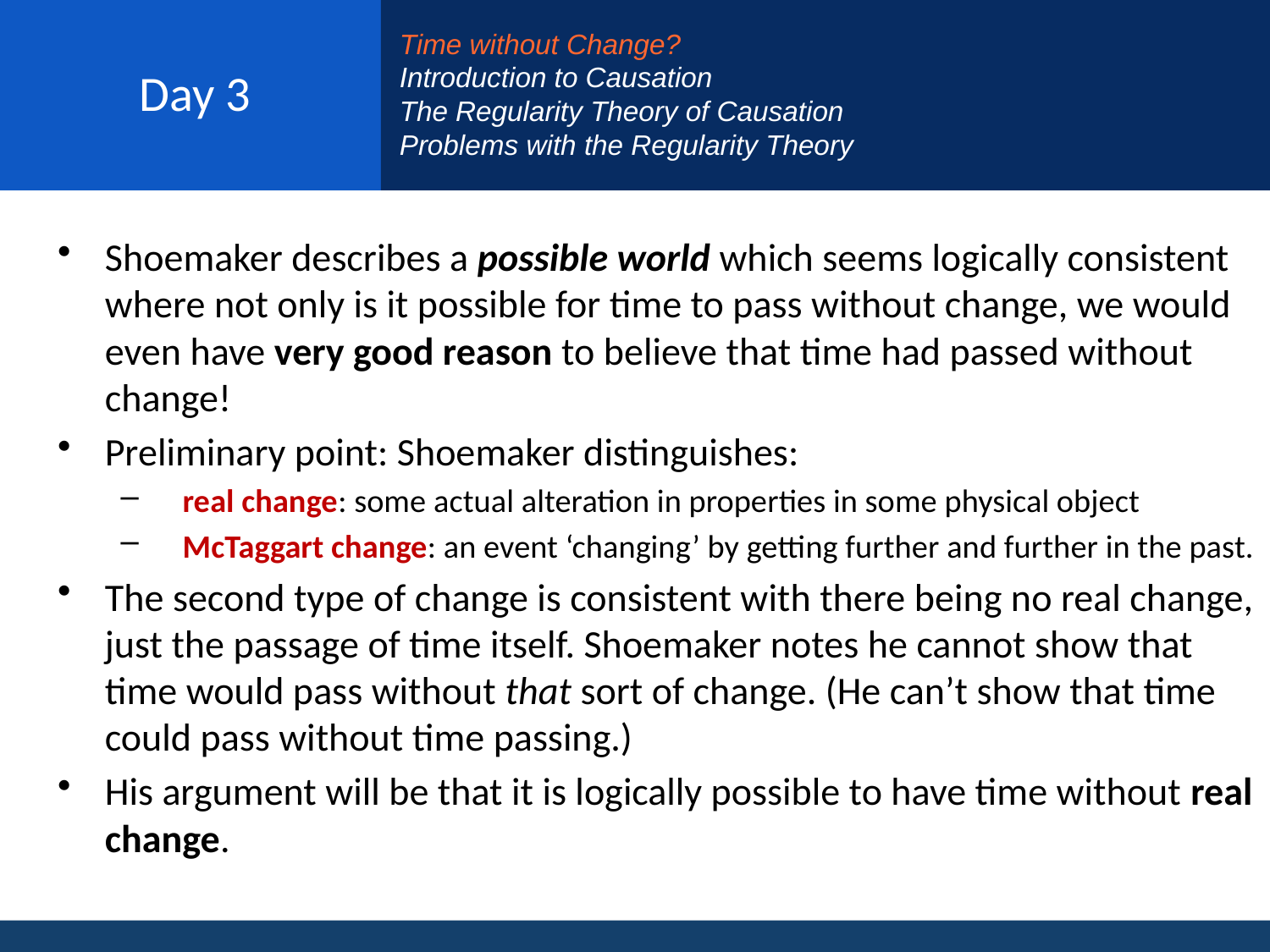

# Day 3
Time without Change?
Introduction to Causation
The Regularity Theory of Causation
Problems with the Regularity Theory
Shoemaker describes a possible world which seems logically consistent where not only is it possible for time to pass without change, we would even have very good reason to believe that time had passed without change!
Preliminary point: Shoemaker distinguishes:
   real change: some actual alteration in properties in some physical object
   McTaggart change: an event ‘changing’ by getting further and further in the past.
The second type of change is consistent with there being no real change, just the passage of time itself. Shoemaker notes he cannot show that time would pass without that sort of change. (He can’t show that time could pass without time passing.)
His argument will be that it is logically possible to have time without real change.